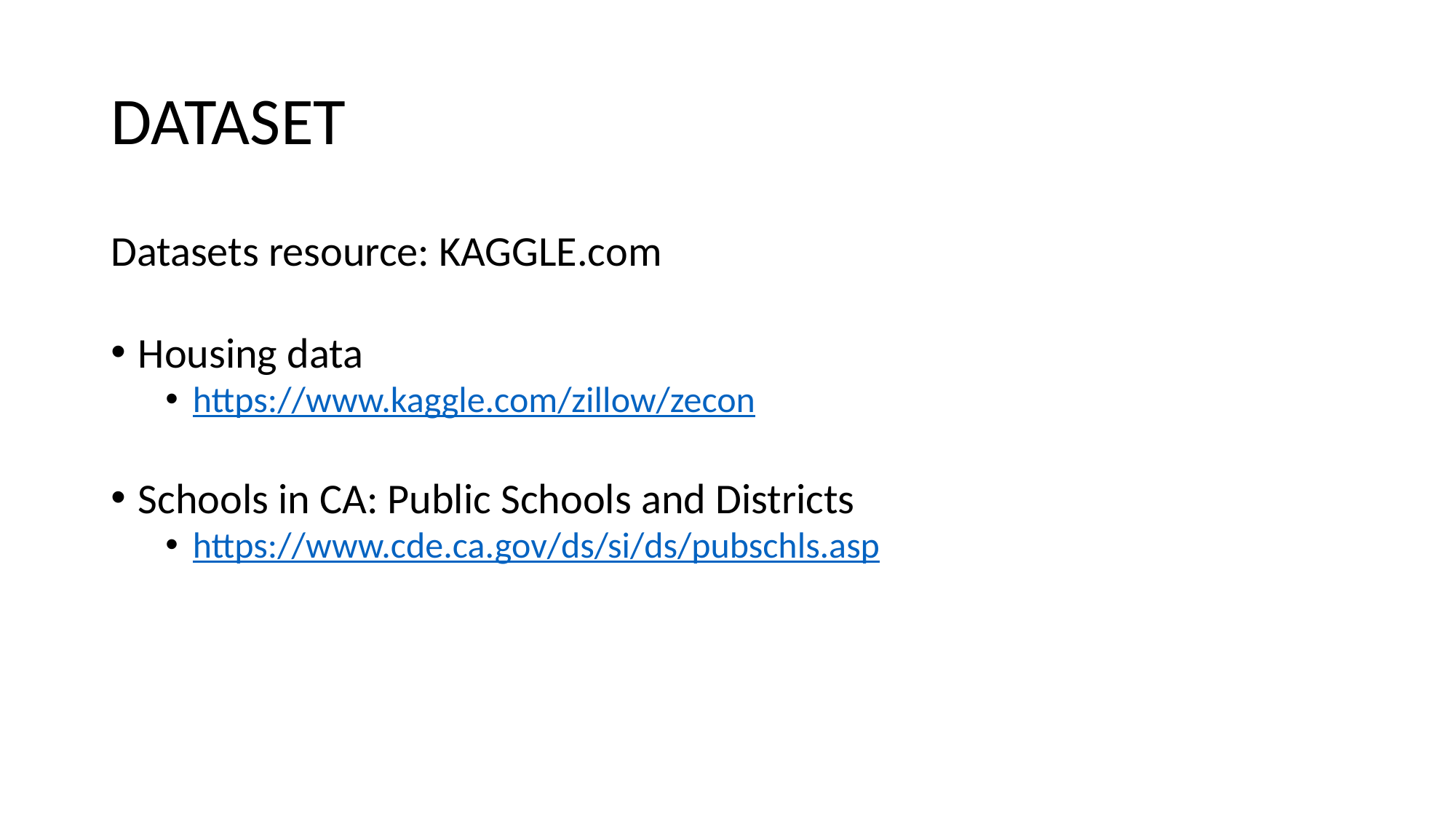

# DATASET
Datasets resource: KAGGLE.com

Housing data
https://www.kaggle.com/zillow/zecon

Schools in CA: Public Schools and Districts
https://www.cde.ca.gov/ds/si/ds/pubschls.asp